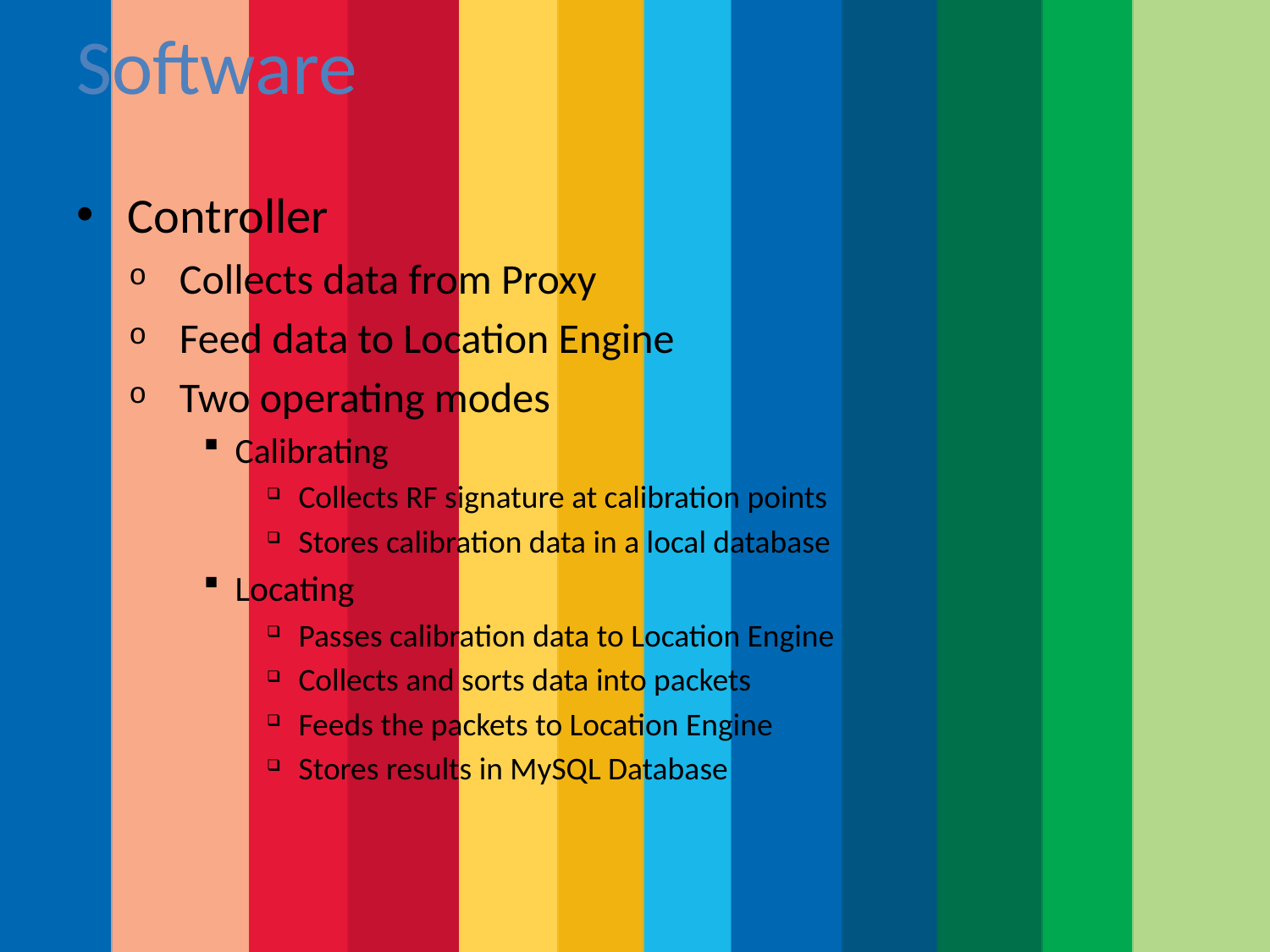

# Software
Controller
Collects data from Proxy
Feed data to Location Engine
Two operating modes
Calibrating
Collects RF signature at calibration points
Stores calibration data in a local database
Locating
Passes calibration data to Location Engine
Collects and sorts data into packets
Feeds the packets to Location Engine
Stores results in MySQL Database